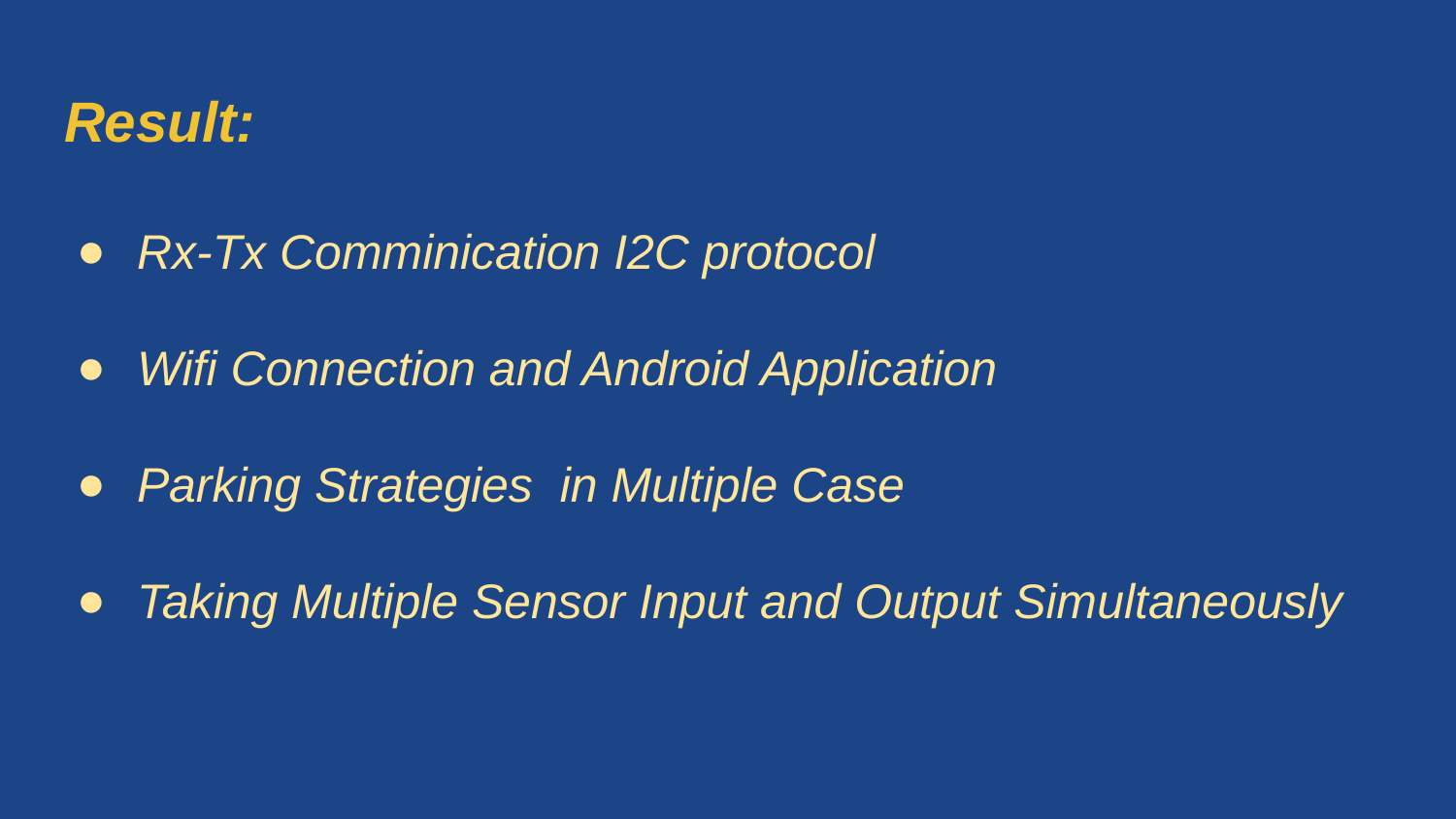

# Result:

Rx-Tx Comminication I2C protocol

Wifi Connection and Android Application

Parking Strategies  in Multiple Case

Taking Multiple Sensor Input and Output Simultaneously